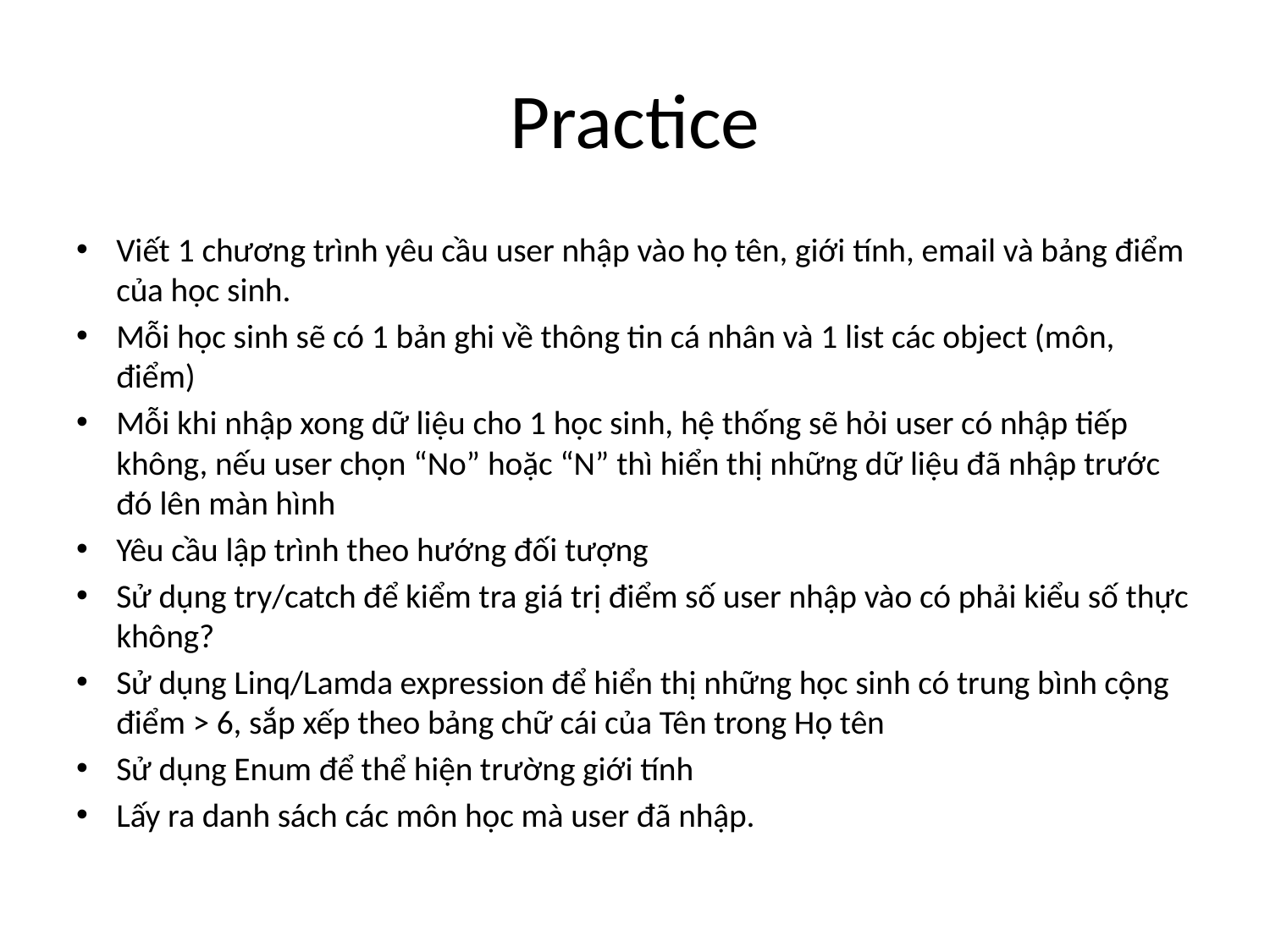

# Practice
Viết 1 chương trình yêu cầu user nhập vào họ tên, giới tính, email và bảng điểm của học sinh.
Mỗi học sinh sẽ có 1 bản ghi về thông tin cá nhân và 1 list các object (môn, điểm)
Mỗi khi nhập xong dữ liệu cho 1 học sinh, hệ thống sẽ hỏi user có nhập tiếp không, nếu user chọn “No” hoặc “N” thì hiển thị những dữ liệu đã nhập trước đó lên màn hình
Yêu cầu lập trình theo hướng đối tượng
Sử dụng try/catch để kiểm tra giá trị điểm số user nhập vào có phải kiểu số thực không?
Sử dụng Linq/Lamda expression để hiển thị những học sinh có trung bình cộng điểm > 6, sắp xếp theo bảng chữ cái của Tên trong Họ tên
Sử dụng Enum để thể hiện trường giới tính
Lấy ra danh sách các môn học mà user đã nhập.